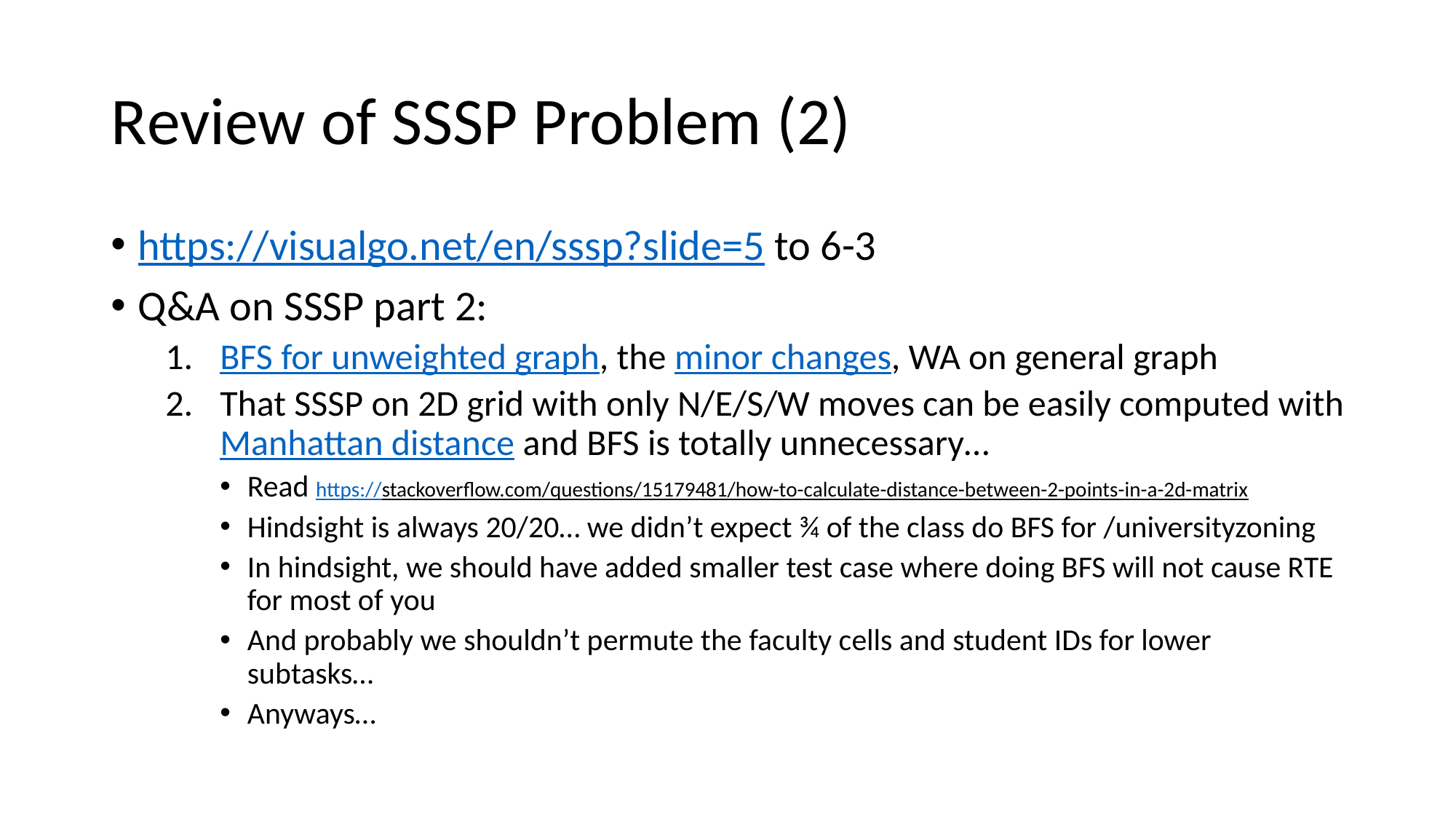

# Review of SSSP Problem (2)
https://visualgo.net/en/sssp?slide=5 to 6-3
Q&A on SSSP part 2:
BFS for unweighted graph, the minor changes, WA on general graph
That SSSP on 2D grid with only N/E/S/W moves can be easily computed with Manhattan distance and BFS is totally unnecessary…
Read https://stackoverflow.com/questions/15179481/how-to-calculate-distance-between-2-points-in-a-2d-matrix
Hindsight is always 20/20… we didn’t expect ¾ of the class do BFS for /universityzoning
In hindsight, we should have added smaller test case where doing BFS will not cause RTE for most of you
And probably we shouldn’t permute the faculty cells and student IDs for lower subtasks…
Anyways…